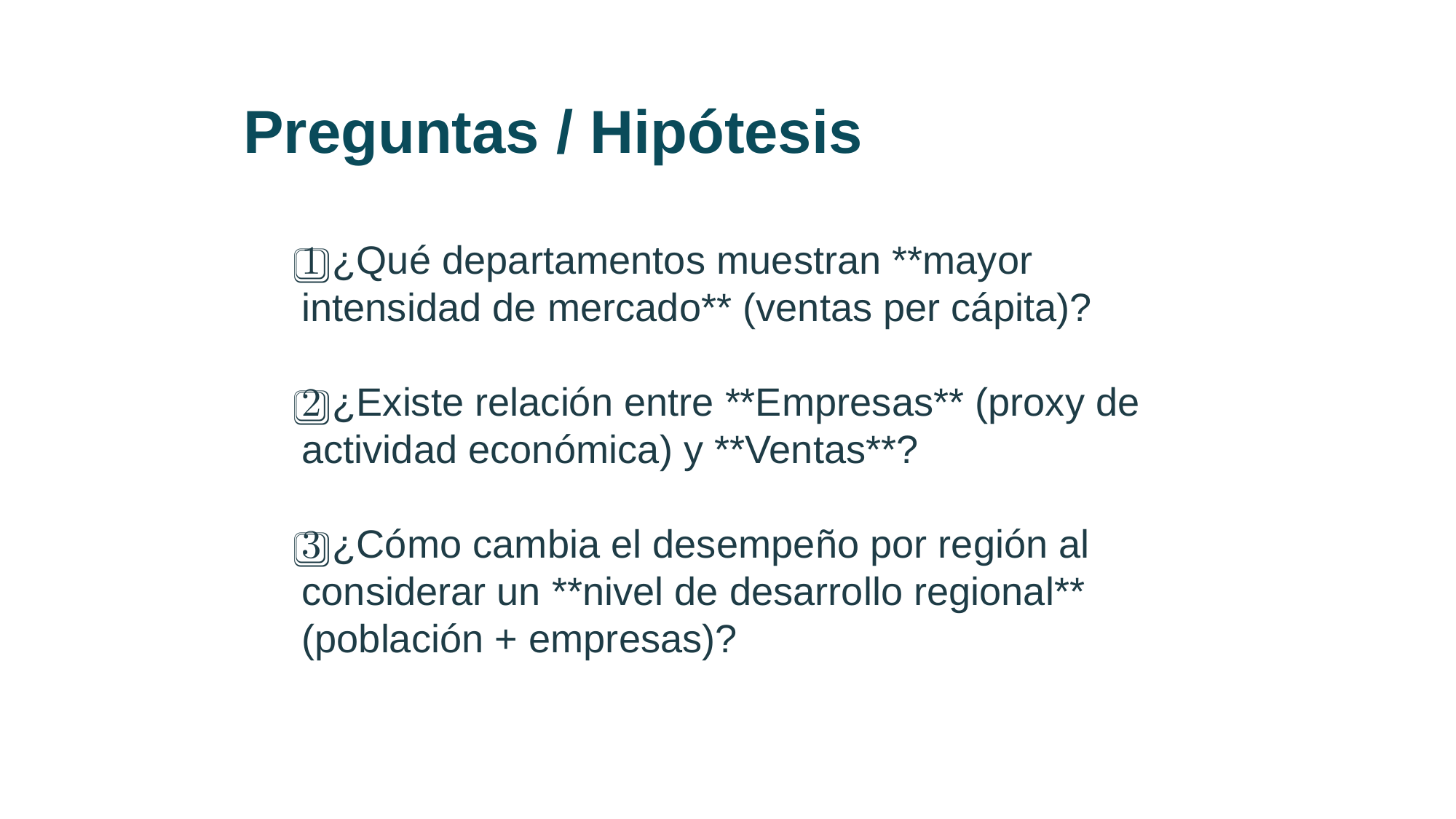

Preguntas / Hipótesis

1️⃣ ¿Qué departamentos muestran **mayor intensidad de mercado** (ventas per cápita)?
2️⃣ ¿Existe relación entre **Empresas** (proxy de actividad económica) y **Ventas**?
3️⃣ ¿Cómo cambia el desempeño por región al considerar un **nivel de desarrollo regional** (población + empresas)?